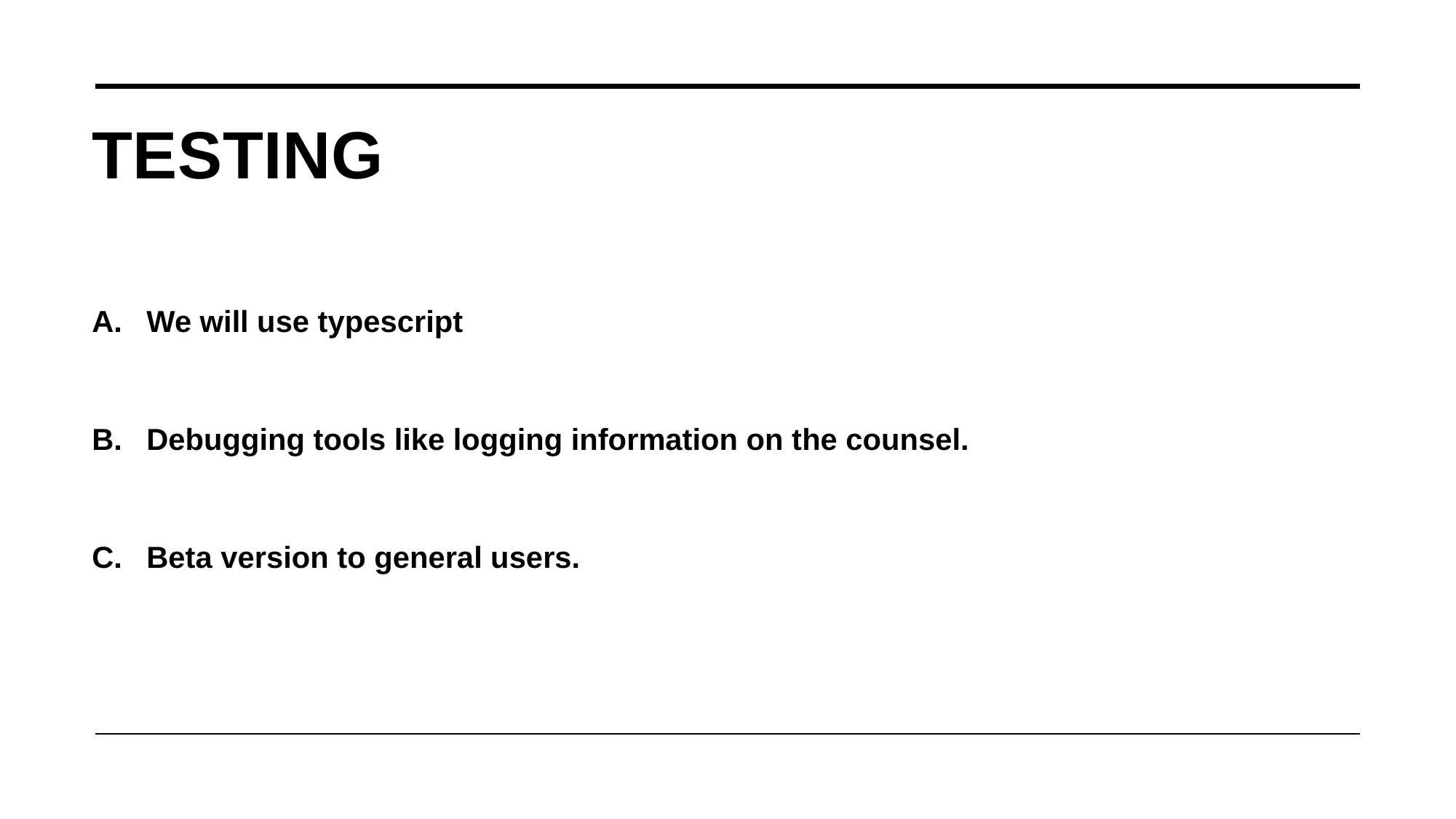

# Testing

We will use typescript

Debugging tools like logging information on the counsel.

Beta version to general users.